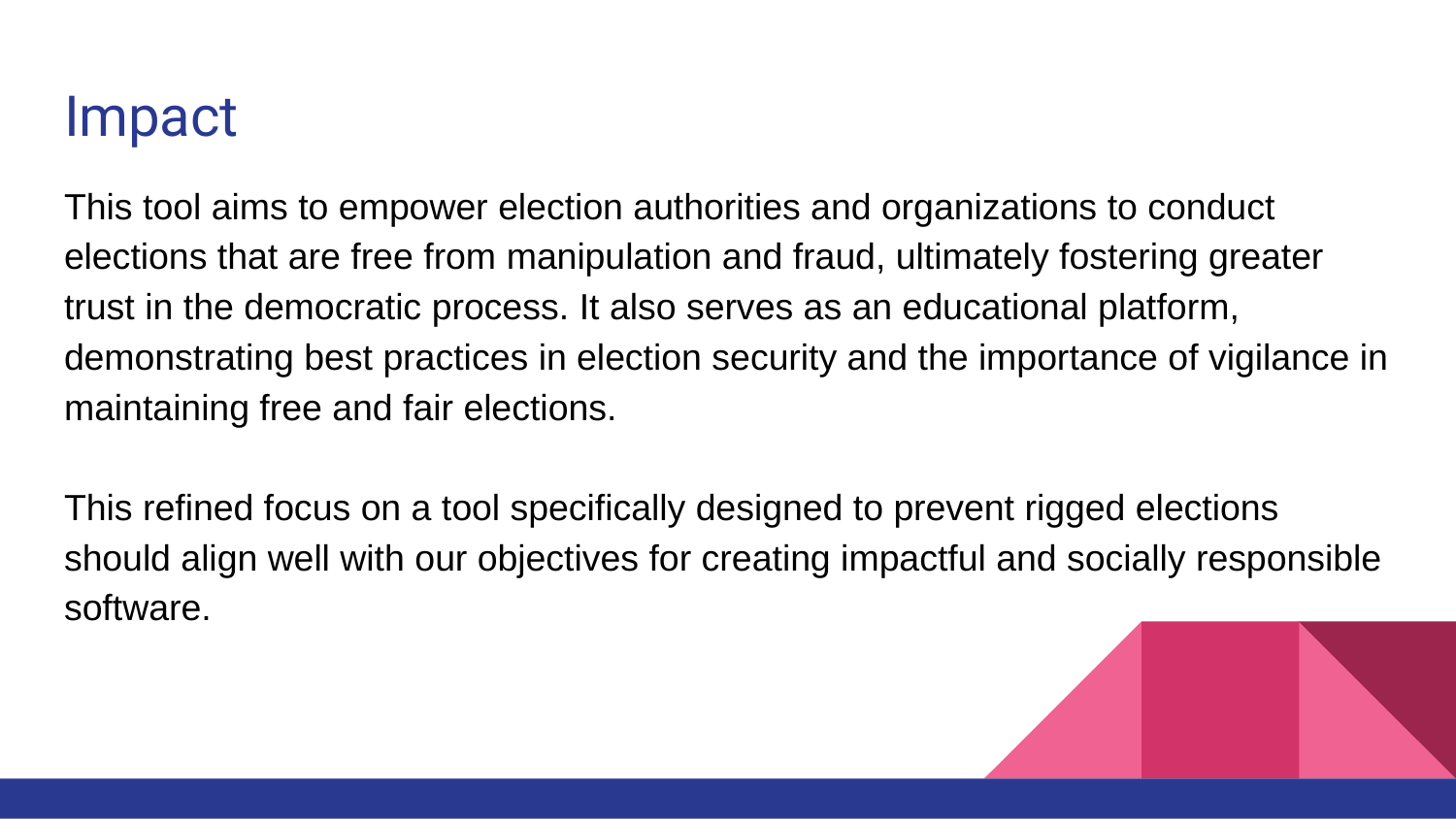

# Impact
This tool aims to empower election authorities and organizations to conduct elections that are free from manipulation and fraud, ultimately fostering greater trust in the democratic process. It also serves as an educational platform, demonstrating best practices in election security and the importance of vigilance in maintaining free and fair elections.

This refined focus on a tool specifically designed to prevent rigged elections should align well with our objectives for creating impactful and socially responsible software.